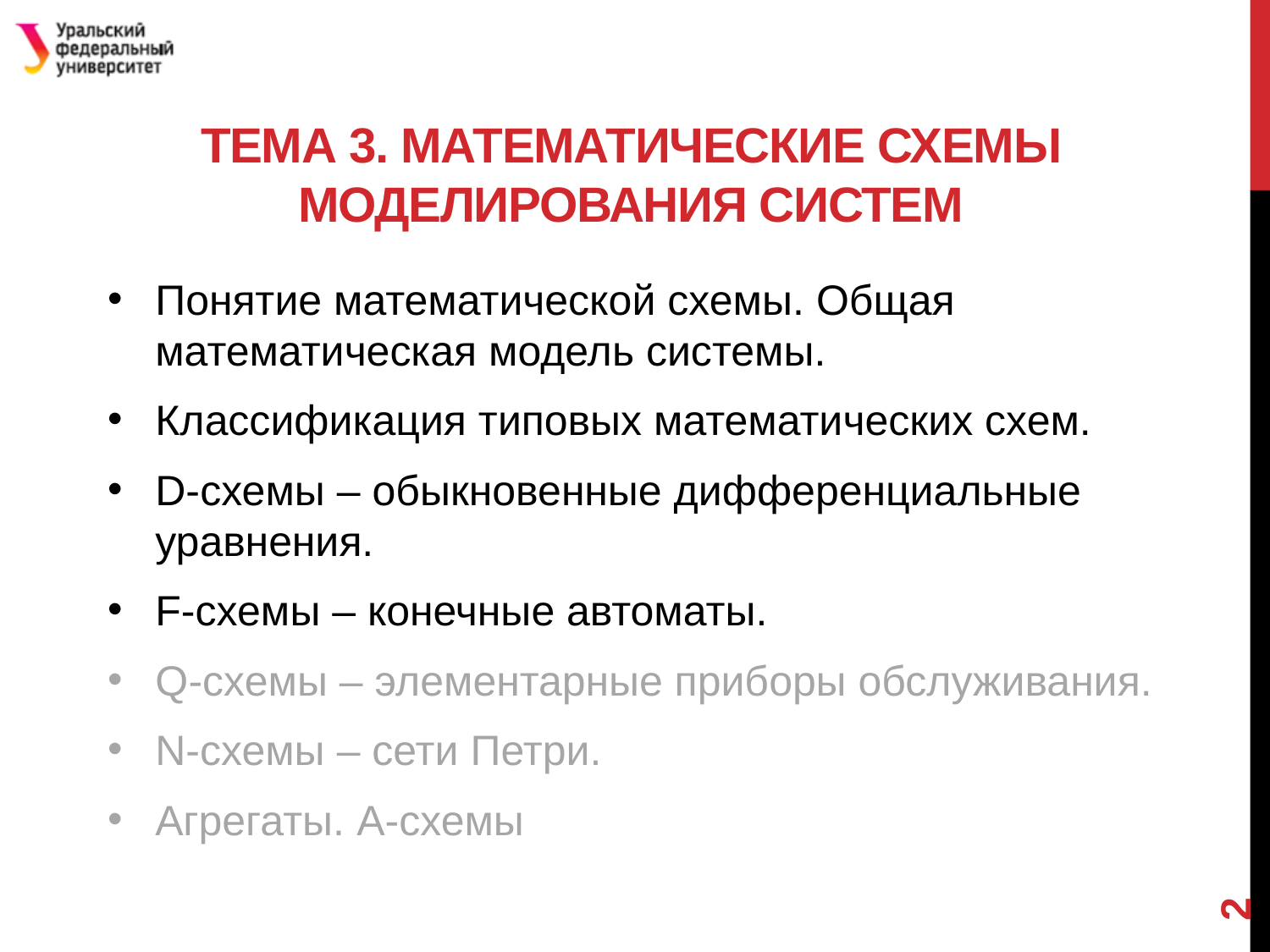

# Тема 3. Математические схемы моделирования систем
Понятие математической схемы. Общая математическая модель системы.
Классификация типовых математических схем.
D-схемы – обыкновенные дифференциальные уравнения.
F-схемы – конечные автоматы.
Q-схемы – элементарные приборы обслуживания.
N-схемы – сети Петри.
Агрегаты. A-схемы

2